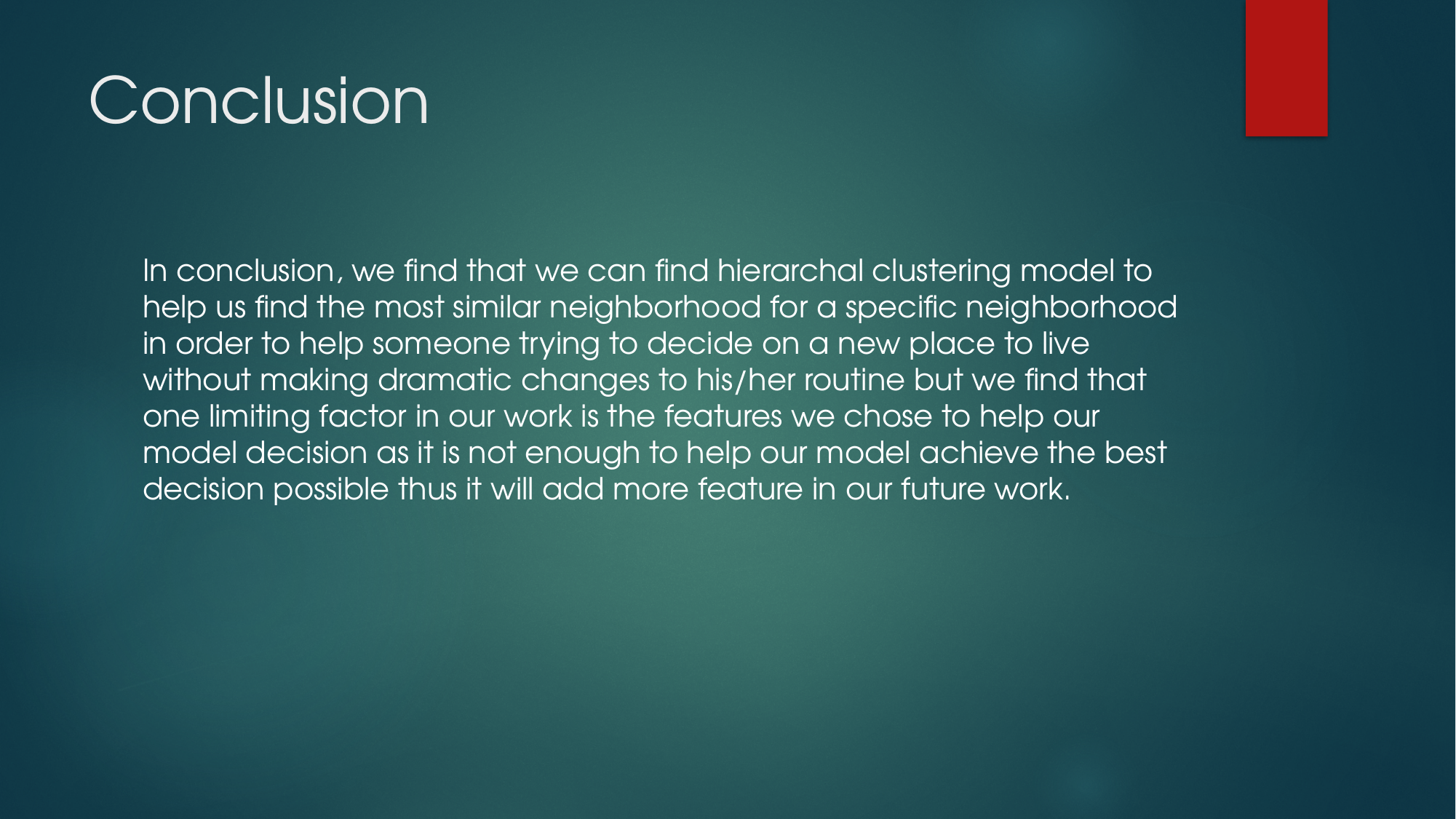

# Conclusion
In conclusion, we find that we can find hierarchal clustering model to help us find the most similar neighborhood for a specific neighborhood in order to help someone trying to decide on a new place to live without making dramatic changes to his/her routine but we find that one limiting factor in our work is the features we chose to help our model decision as it is not enough to help our model achieve the best decision possible thus it will add more feature in our future work.